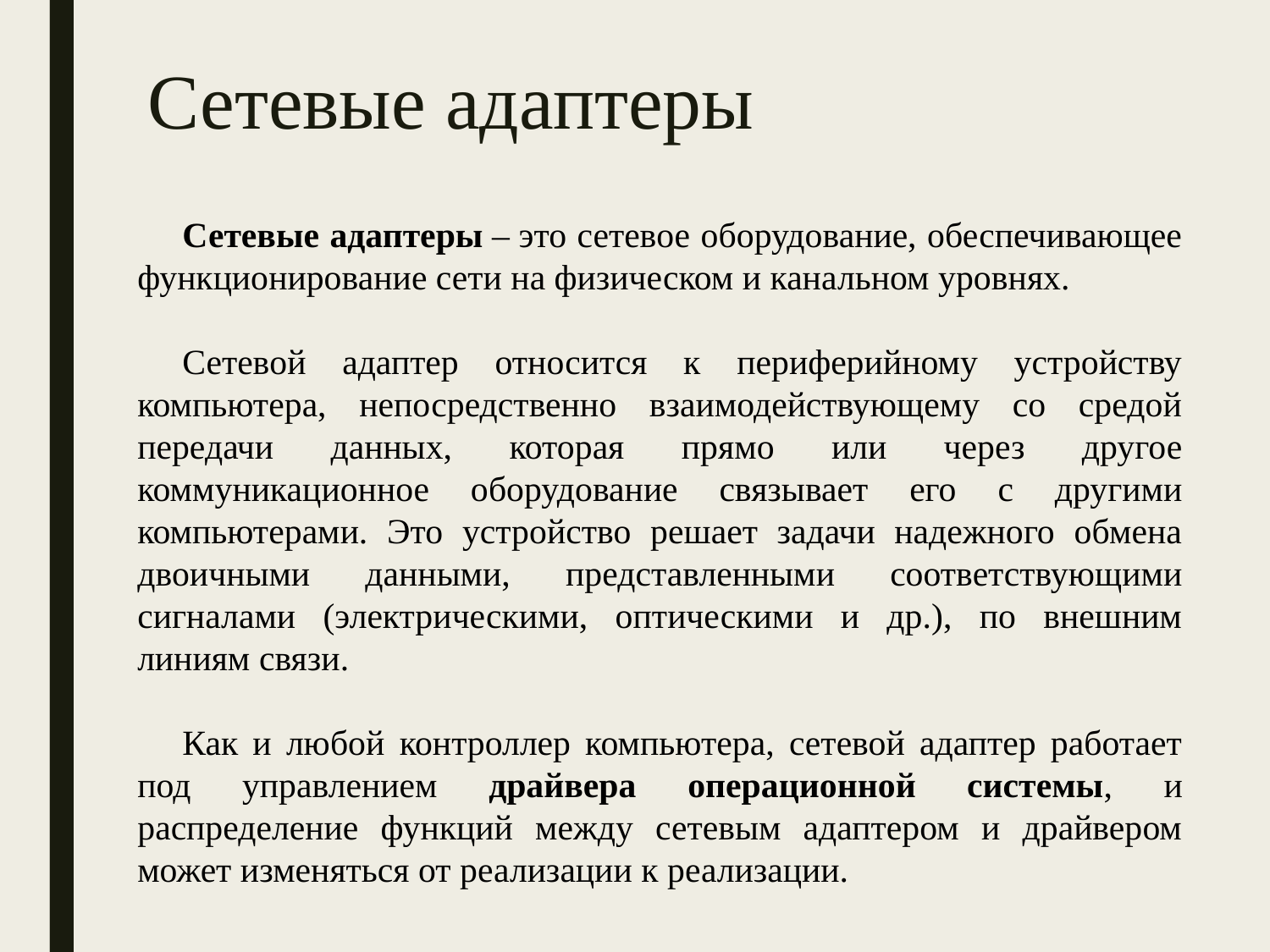

# Сетевые адаптеры
Сетевые адаптеры – это сетевое оборудование, обеспечивающее функционирование сети на физическом и канальном уровнях.

Сетевой адаптер относится к периферийному устройству компьютера, непосредственно взаимодействующему со средой передачи данных, которая прямо или через другое коммуникационное оборудование связывает его с другими компьютерами. Это устройство решает задачи надежного обмена двоичными данными, представленными соответствующими сигналами (электрическими, оптическими и др.), по внешним линиям связи.

Как и любой контроллер компьютера, сетевой адаптер работает под управлением драйвера операционной системы, и распределение функций между сетевым адаптером и драйвером может изменяться от реализации к реализации.